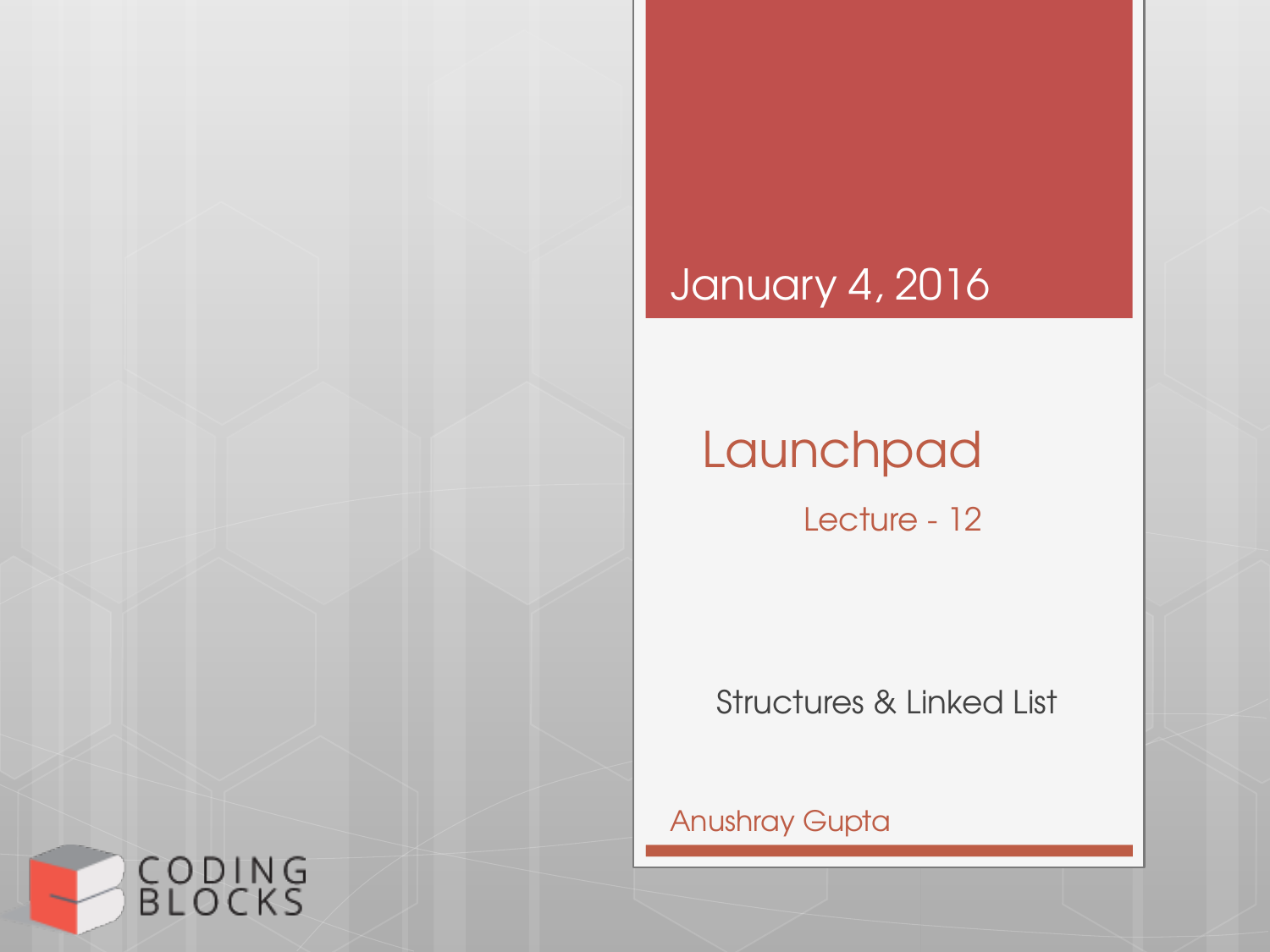

January 4, 2016
Launchpad
Lecture - 12
Structures & Linked List